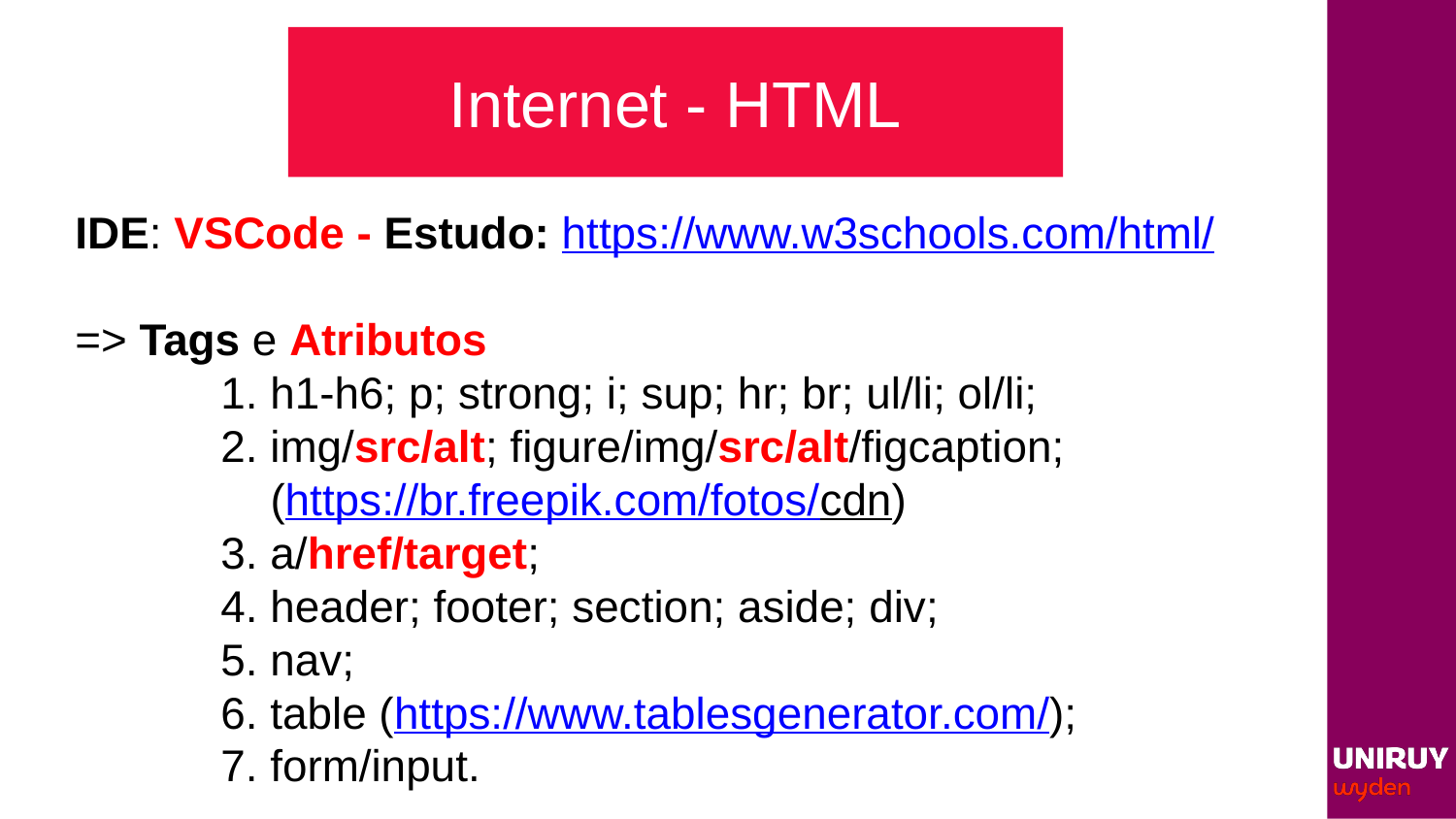

# Internet - HTML
IDE: VSCode - Estudo: https://www.w3schools.com/html/

=> Tags e Atributos
	1. h1-h6; p; strong; i; sup; hr; br; ul/li; ol/li;
	2. img/src/alt; figure/img/src/alt/figcaption;
 	    (https://br.freepik.com/fotos/cdn)
	3. a/href/target;
	4. header; footer; section; aside; div;
	5. nav;
	6. table (https://www.tablesgenerator.com/);
	7. form/input.